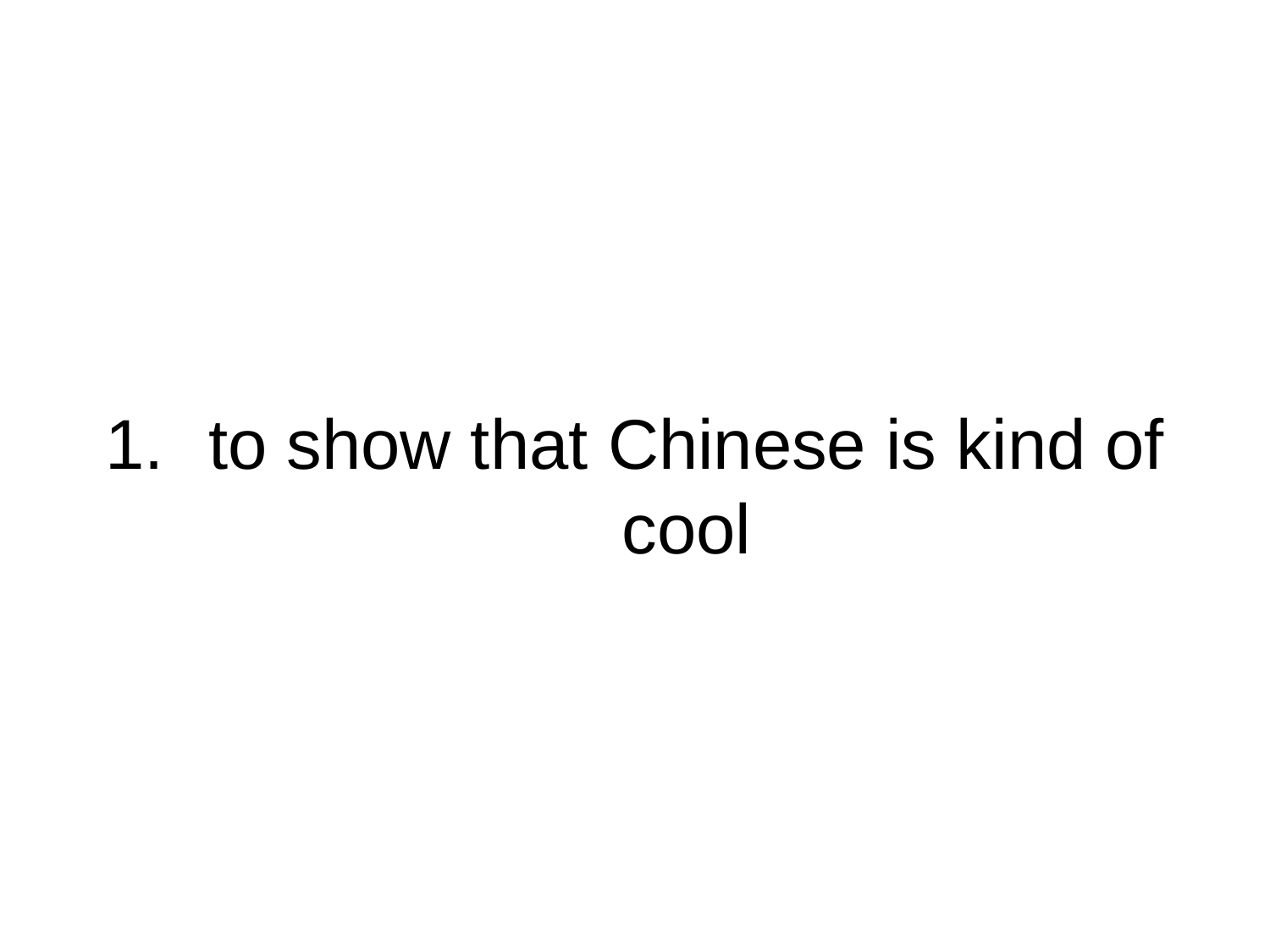

to show that Chinese is kind of cool